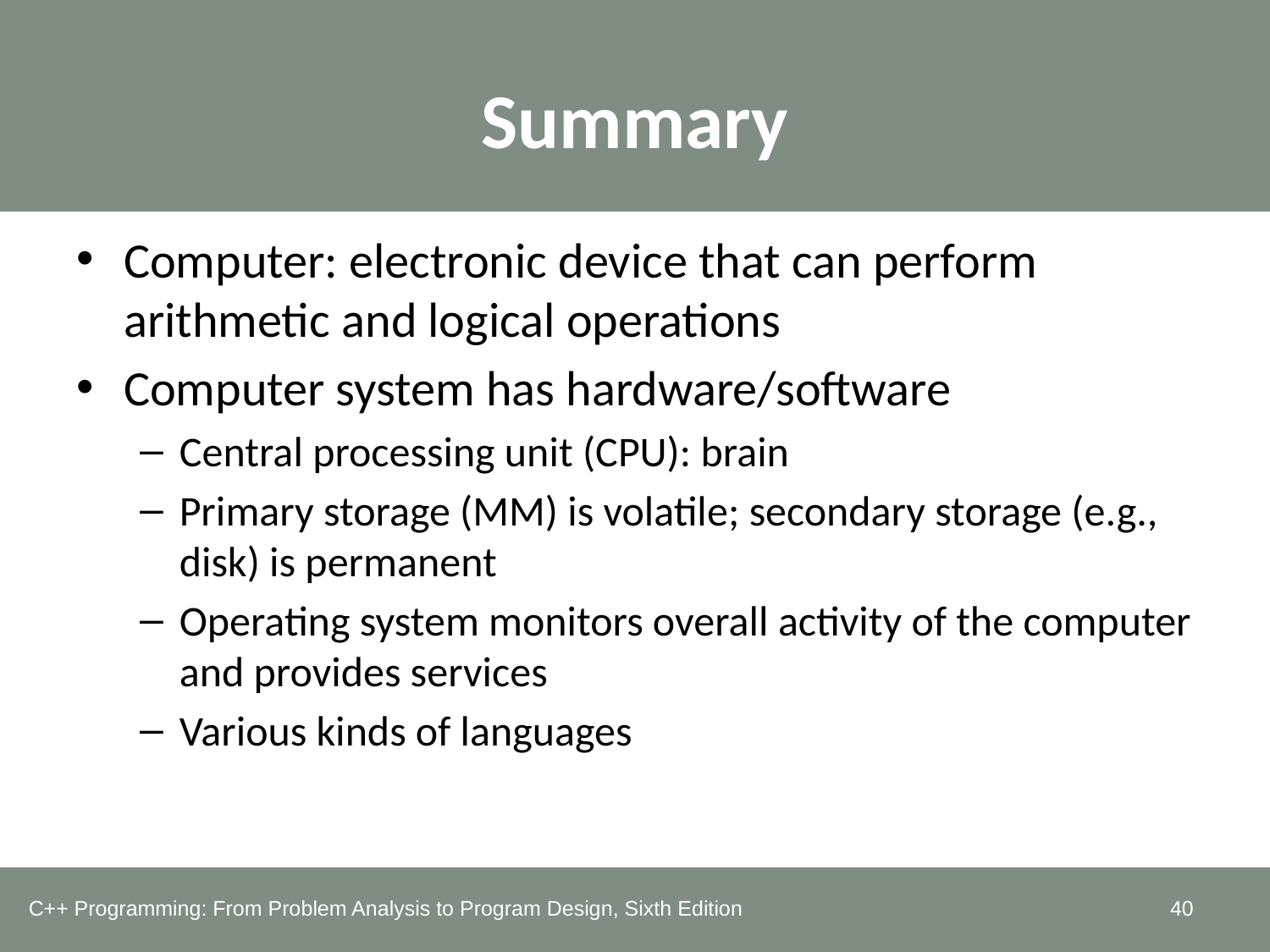

# Summary
Computer: electronic device that can perform arithmetic and logical operations
Computer system has hardware/software
Central processing unit (CPU): brain
Primary storage (MM) is volatile; secondary storage (e.g., disk) is permanent
Operating system monitors overall activity of the computer and provides services
Various kinds of languages
C++ Programming: From Problem Analysis to Program Design, Sixth Edition
40